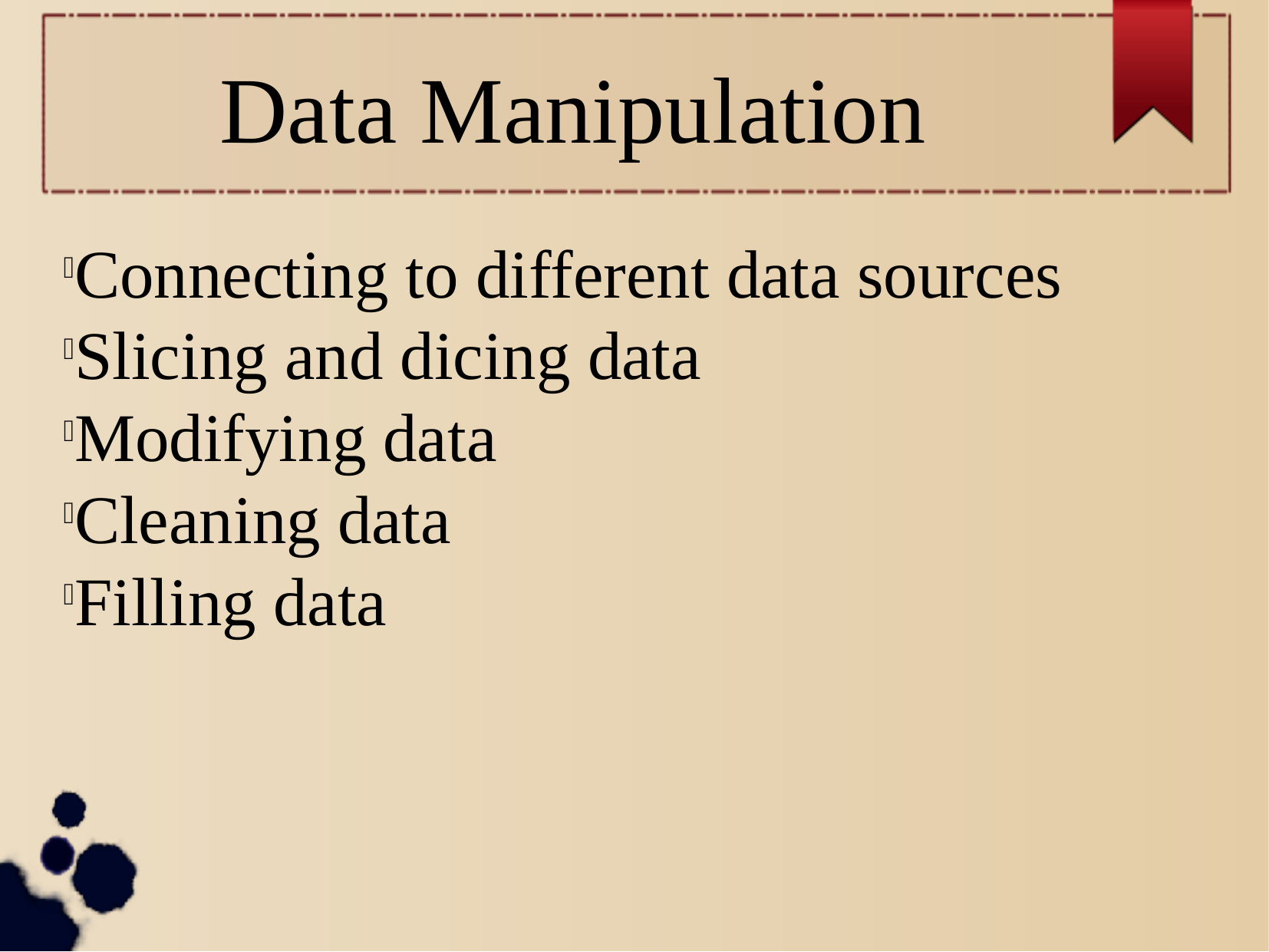

Data Manipulation
Connecting to different data sources
Slicing and dicing data
Modifying data
Cleaning data
Filling data